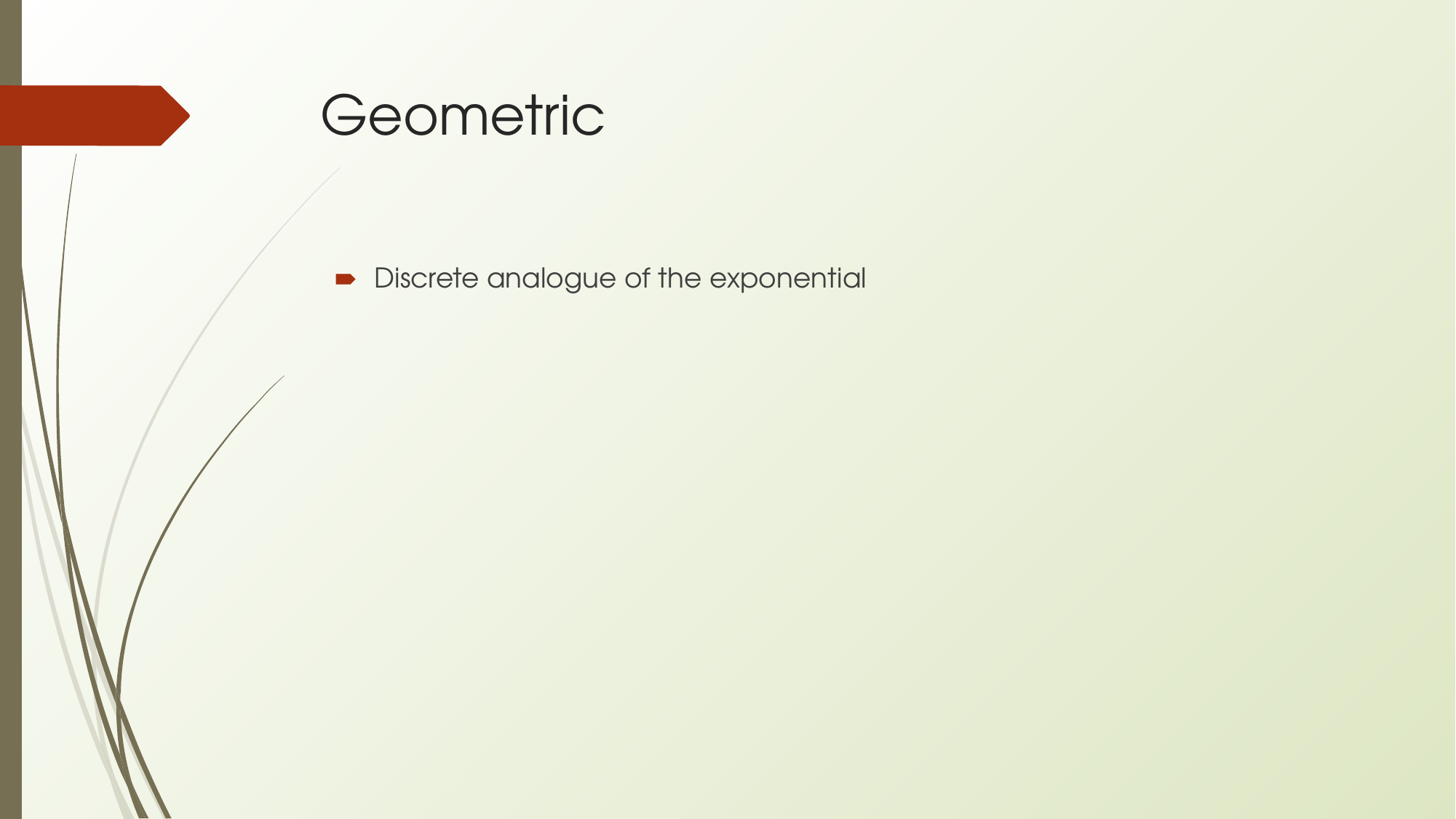

# Geometric
Discrete analogue of the exponential